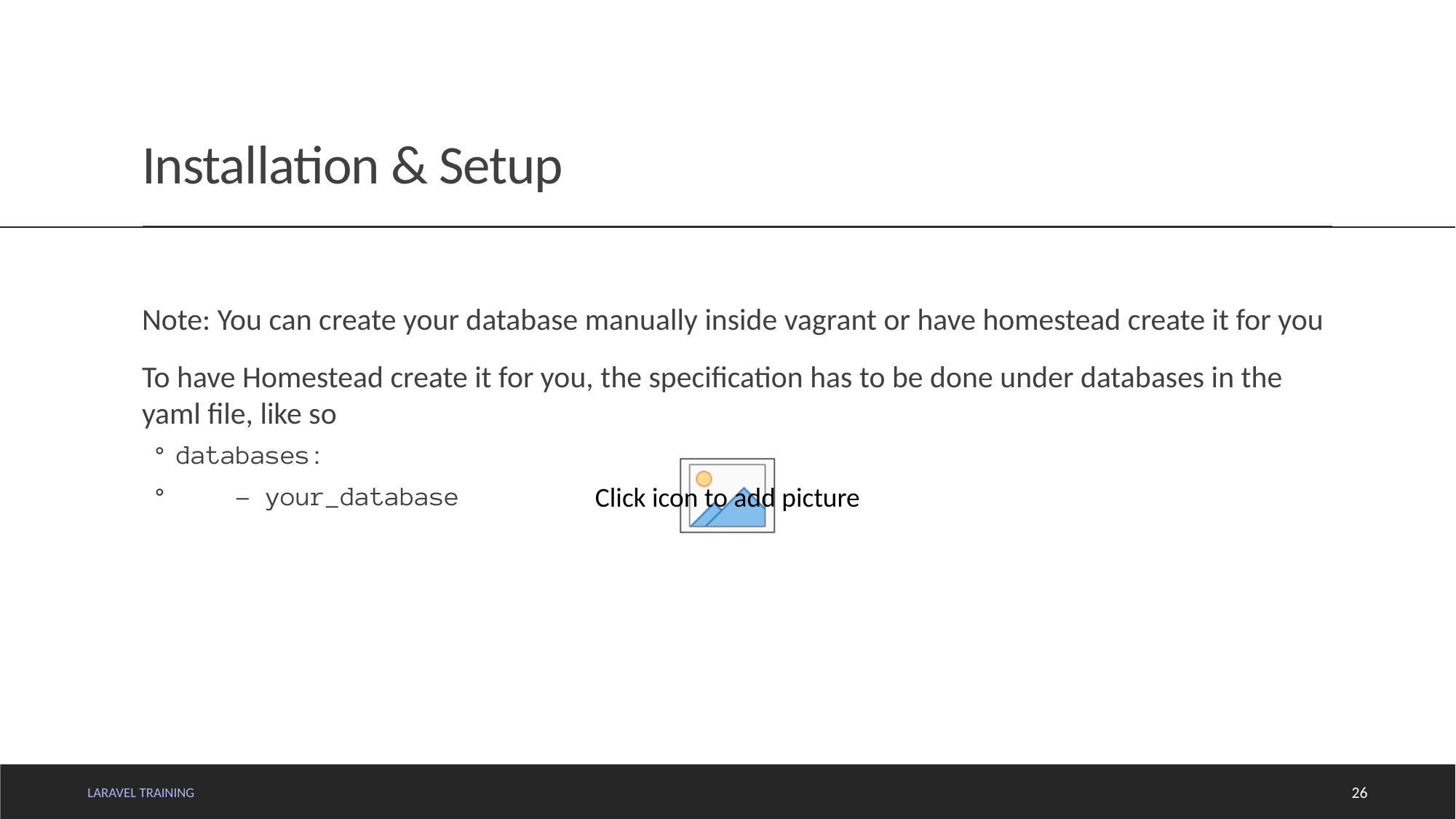

# Installation & Setup

Note: You can create your database manually inside vagrant or have homestead create it for you
To have Homestead create it for you, the specification has to be done under databases in the yaml file, like so
databases:
    - your_database
LARAVEL TRAINING
26